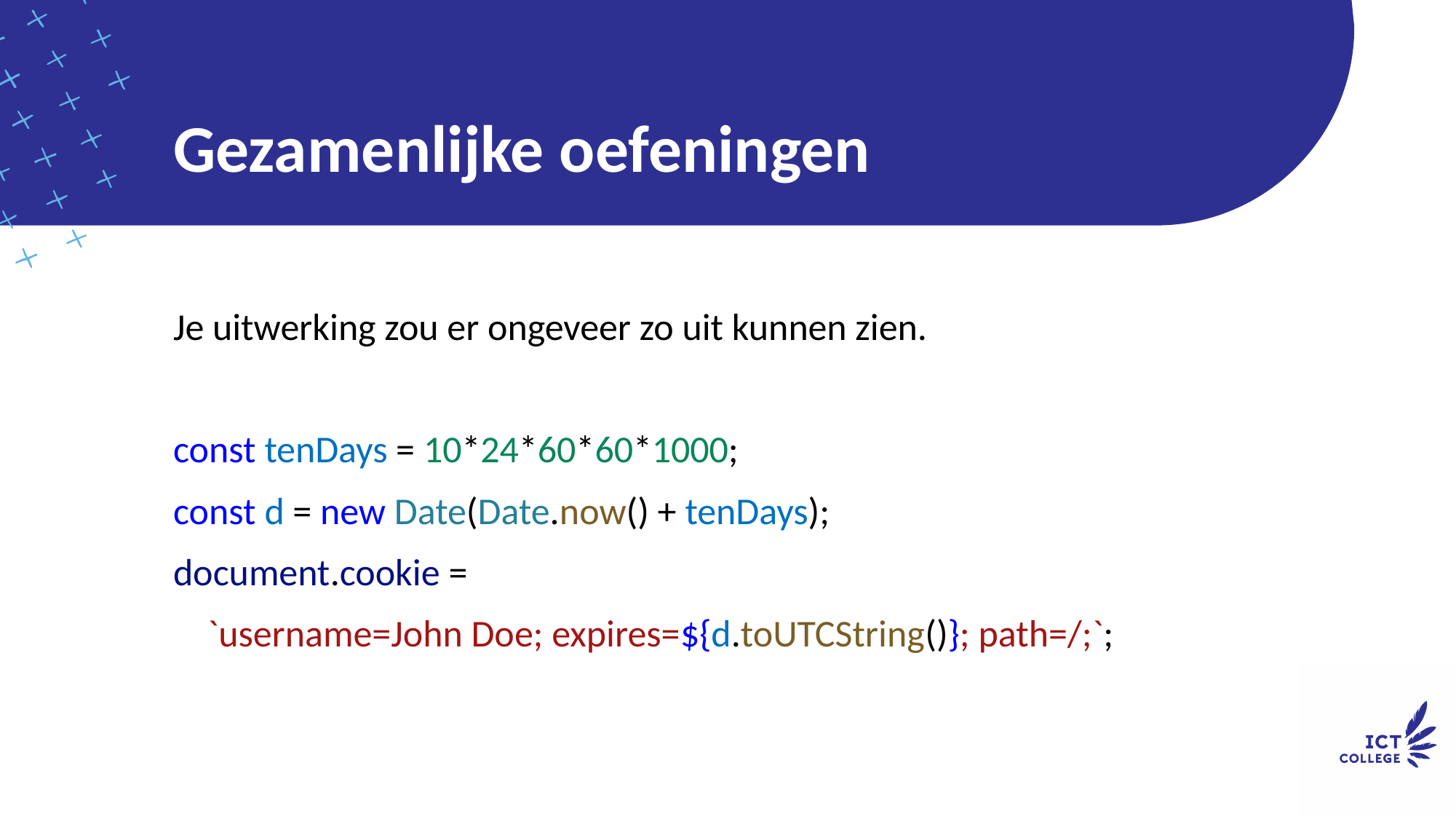

# Gezamenlijke oefeningen
Je uitwerking zou er ongeveer zo uit kunnen zien.

const tenDays = 10*24*60*60*1000;
const d = new Date(Date.now() + tenDays);
document.cookie =
    `username=John Doe; expires=${d.toUTCString()}; path=/;`;